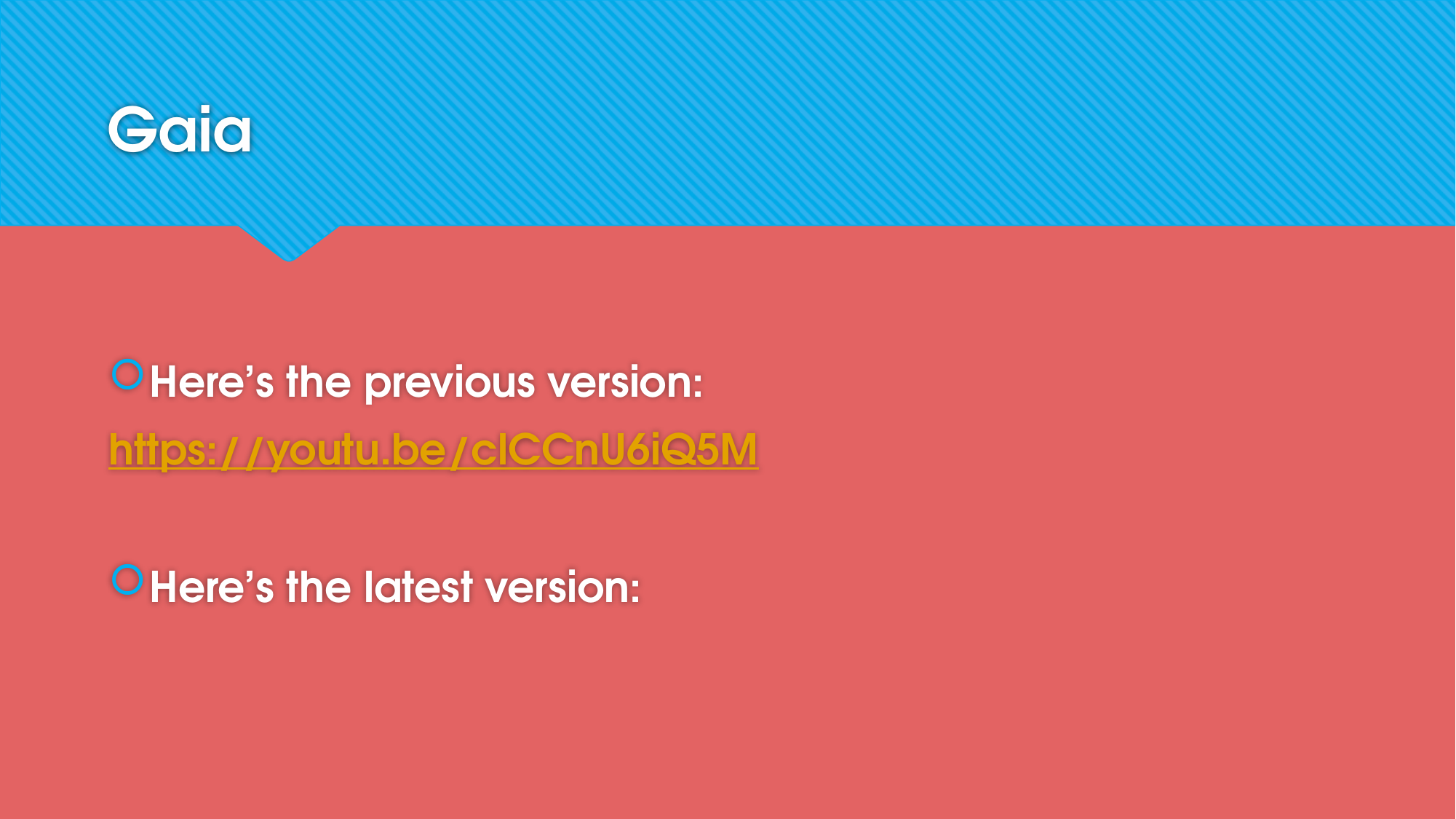

# Gaia
Here’s the previous version:
https://youtu.be/clCCnU6iQ5M

Here’s the latest version: